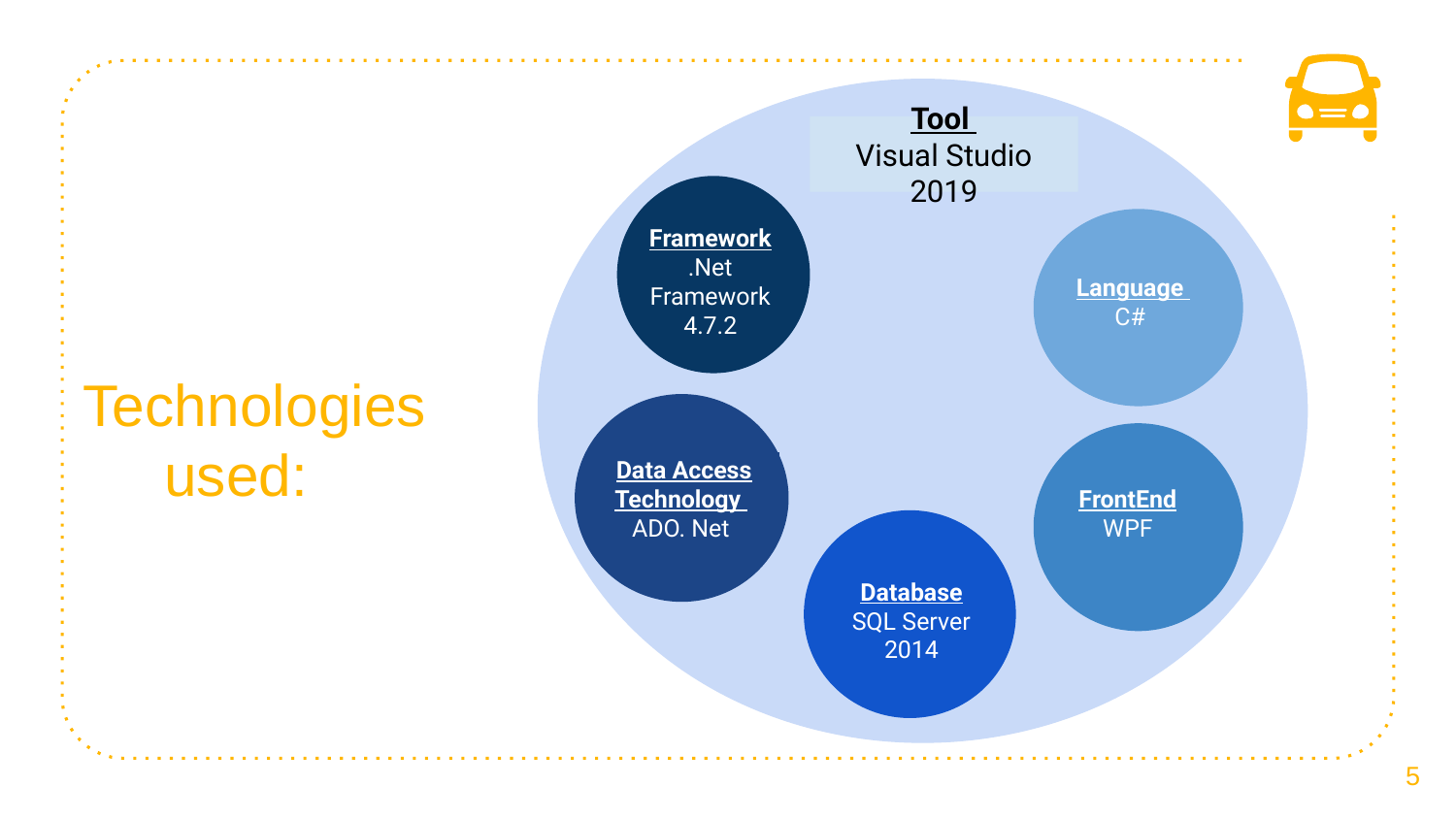

Tool
Visual Studio 2019

Framework
.Net Framework 4.7.2

Language
C#
# Technologies        used:

Data Access Technology
ADO. Net

FrontEnd
WPF

Database
SQL Server 2014
5